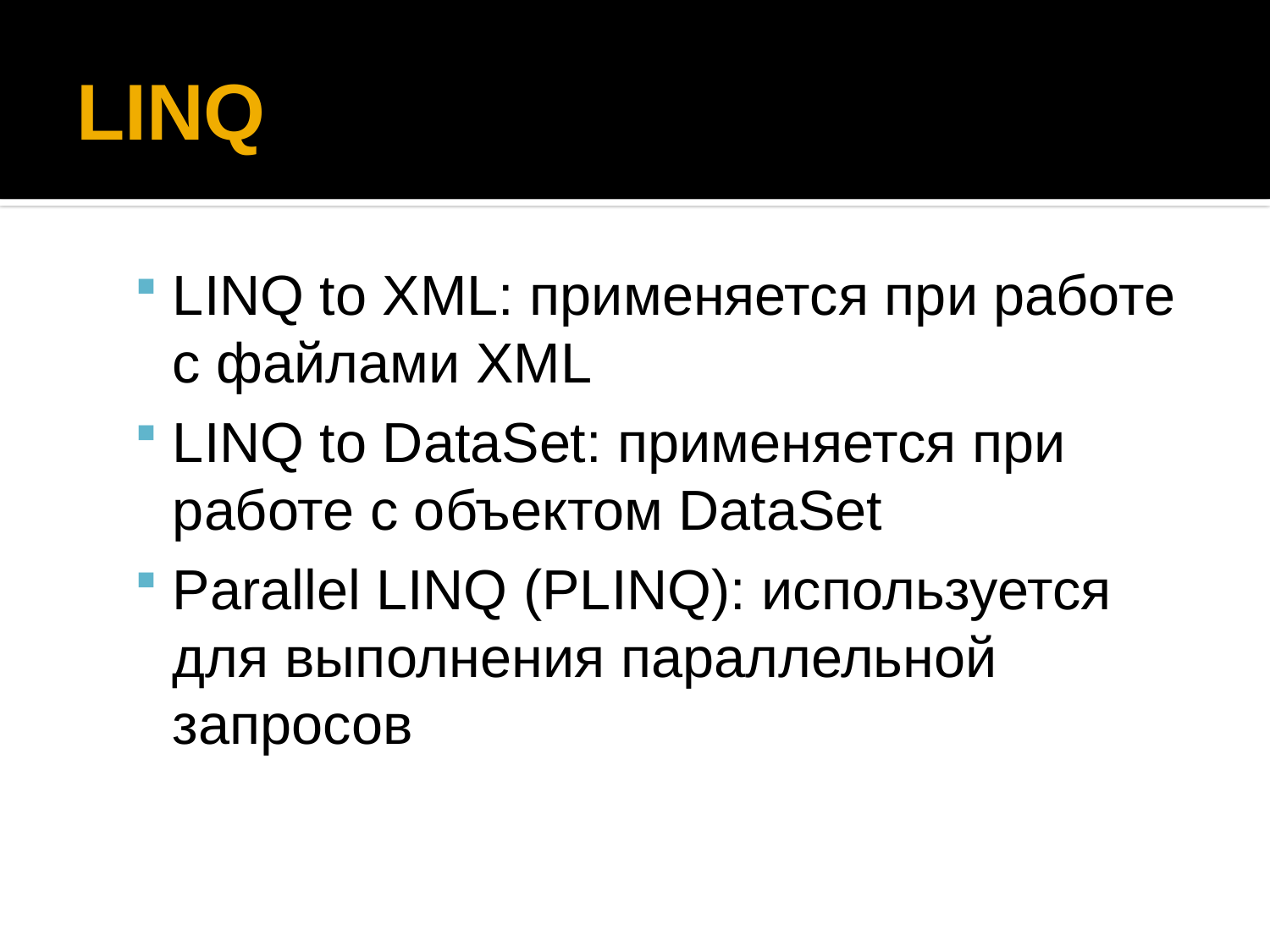

# LINQ
LINQ to XML: применяется при работе с файлами XML
LINQ to DataSet: применяется при работе с объектом DataSet
Parallel LINQ (PLINQ): используется для выполнения параллельной запросов